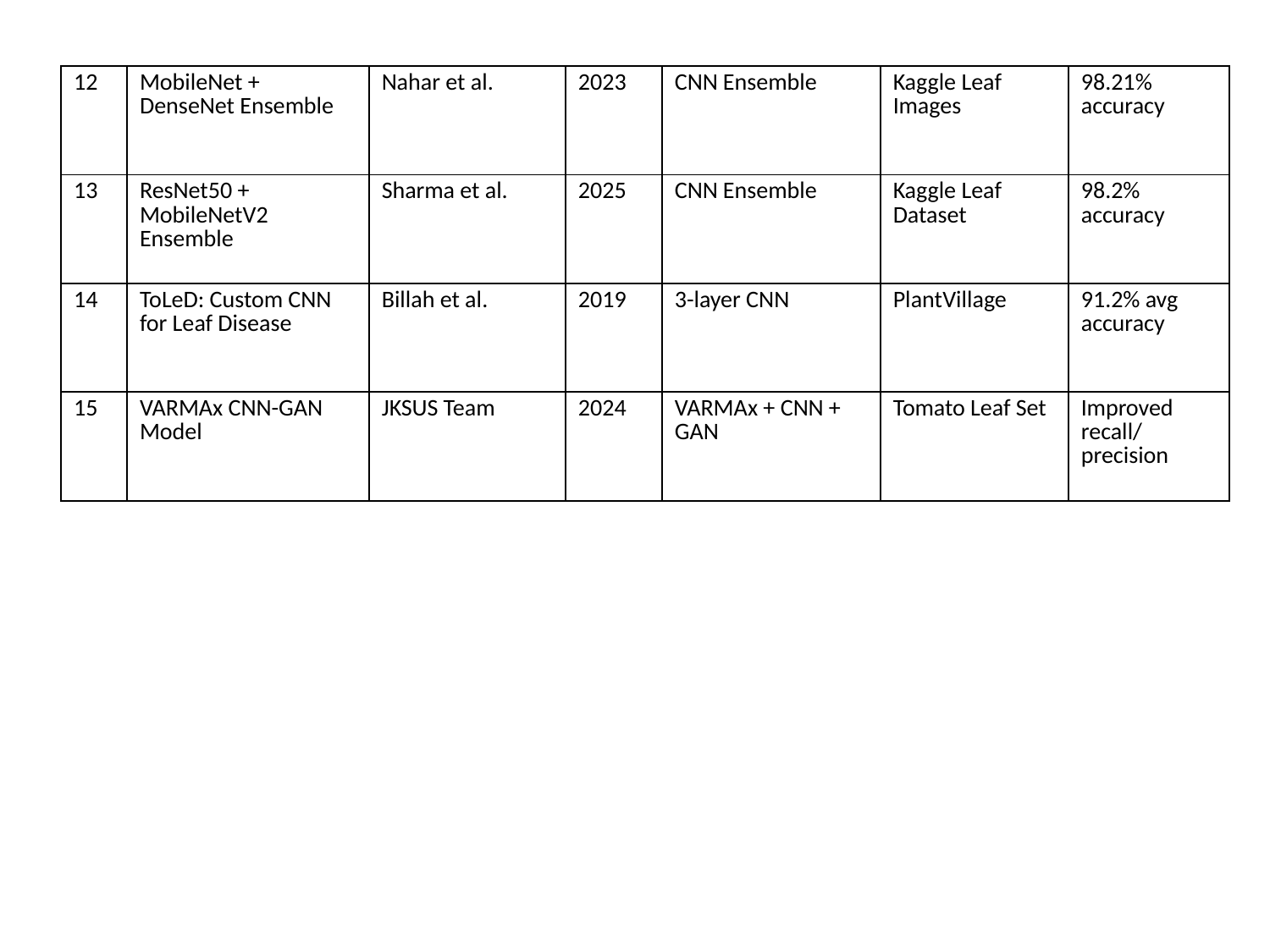

| 12 | MobileNet + DenseNet Ensemble | Nahar et al. | 2023 | CNN Ensemble | Kaggle Leaf Images | 98.21% accuracy |
| --- | --- | --- | --- | --- | --- | --- |
| 13 | ResNet50 + MobileNetV2 Ensemble | Sharma et al. | 2025 | CNN Ensemble | Kaggle Leaf Dataset | 98.2% accuracy |
| 14 | ToLeD: Custom CNN for Leaf Disease | Billah et al. | 2019 | 3-layer CNN | PlantVillage | 91.2% avg accuracy |
| 15 | VARMAx CNN-GAN Model | JKSUS Team | 2024 | VARMAx + CNN + GAN | Tomato Leaf Set | Improved recall/ precision |